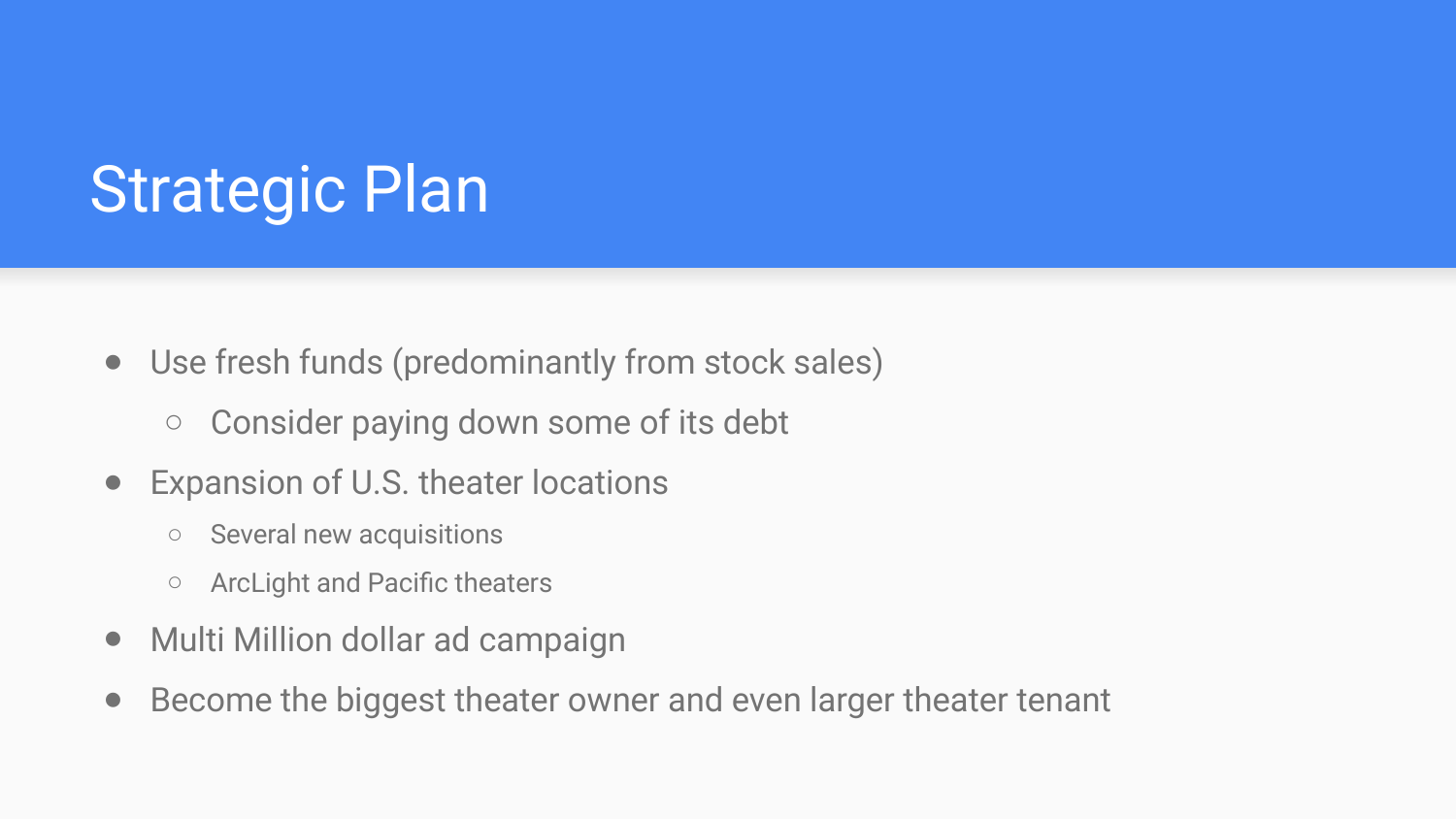

# Strategic Plan
Use fresh funds (predominantly from stock sales)
Consider paying down some of its debt
Expansion of U.S. theater locations
Several new acquisitions
ArcLight and Pacific theaters
Multi Million dollar ad campaign
Become the biggest theater owner and even larger theater tenant